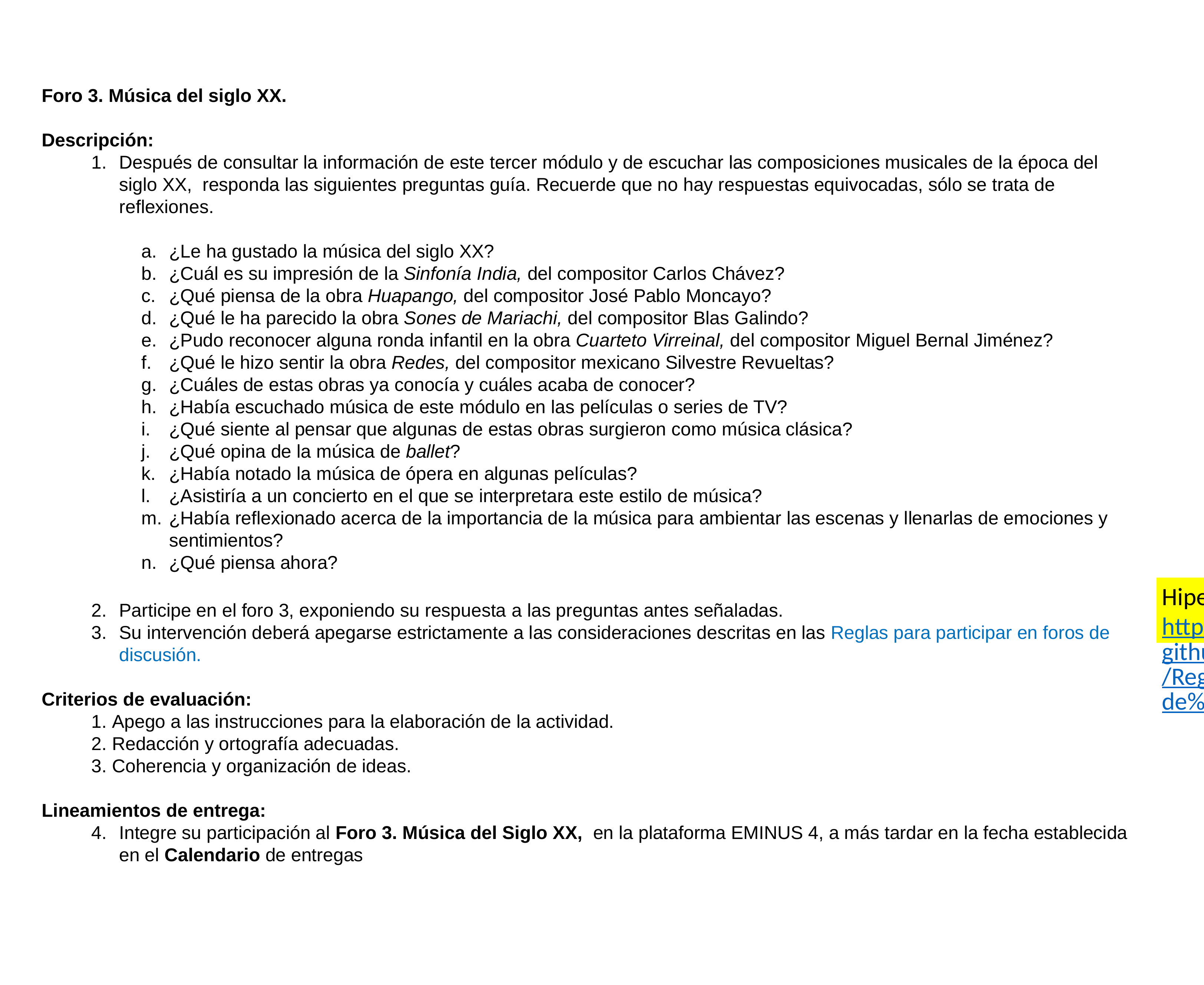

Foro 3. Música del siglo XX.

Descripción:
Después de consultar la información de este tercer módulo y de escuchar las composiciones musicales de la época del siglo XX,  responda las siguientes preguntas guía. Recuerde que no hay respuestas equivocadas, sólo se trata de reflexiones.

¿Le ha gustado la música del siglo XX?
¿Cuál es su impresión de la Sinfonía India, del compositor Carlos Chávez?
¿Qué piensa de la obra Huapango, del compositor José Pablo Moncayo?
¿Qué le ha parecido la obra Sones de Mariachi, del compositor Blas Galindo?
¿Pudo reconocer alguna ronda infantil en la obra Cuarteto Virreinal, del compositor Miguel Bernal Jiménez?
¿Qué le hizo sentir la obra Redes, del compositor mexicano Silvestre Revueltas?
¿Cuáles de estas obras ya conocía y cuáles acaba de conocer?
¿Había escuchado música de este módulo en las películas o series de TV?
¿Qué siente al pensar que algunas de estas obras surgieron como música clásica?
¿Qué opina de la música de ballet?
¿Había notado la música de ópera en algunas películas?
¿Asistiría a un concierto en el que se interpretara este estilo de música?
¿Había reflexionado acerca de la importancia de la música para ambientar las escenas y llenarlas de emociones y sentimientos?
¿Qué piensa ahora?

Participe en el foro 3, exponiendo su respuesta a las preguntas antes señaladas.
Su intervención deberá apegarse estrictamente a las consideraciones descritas en las Reglas para participar en foros de discusión.

Criterios de evaluación:
1. Apego a las instrucciones para la elaboración de la actividad.
2. Redacción y ortografía adecuadas.
3. Coherencia y organización de ideas.

Lineamientos de entrega:
Integre su participación al Foro 3. Música del Siglo XX,  en la plataforma EMINUS 4, a más tardar en la fecha establecida en el Calendario de entregas

Hipervínculo a https://celuladgdaie.github.io/EMDR/pdfs/Reglas%20Foros%20de%20discusion.pdf